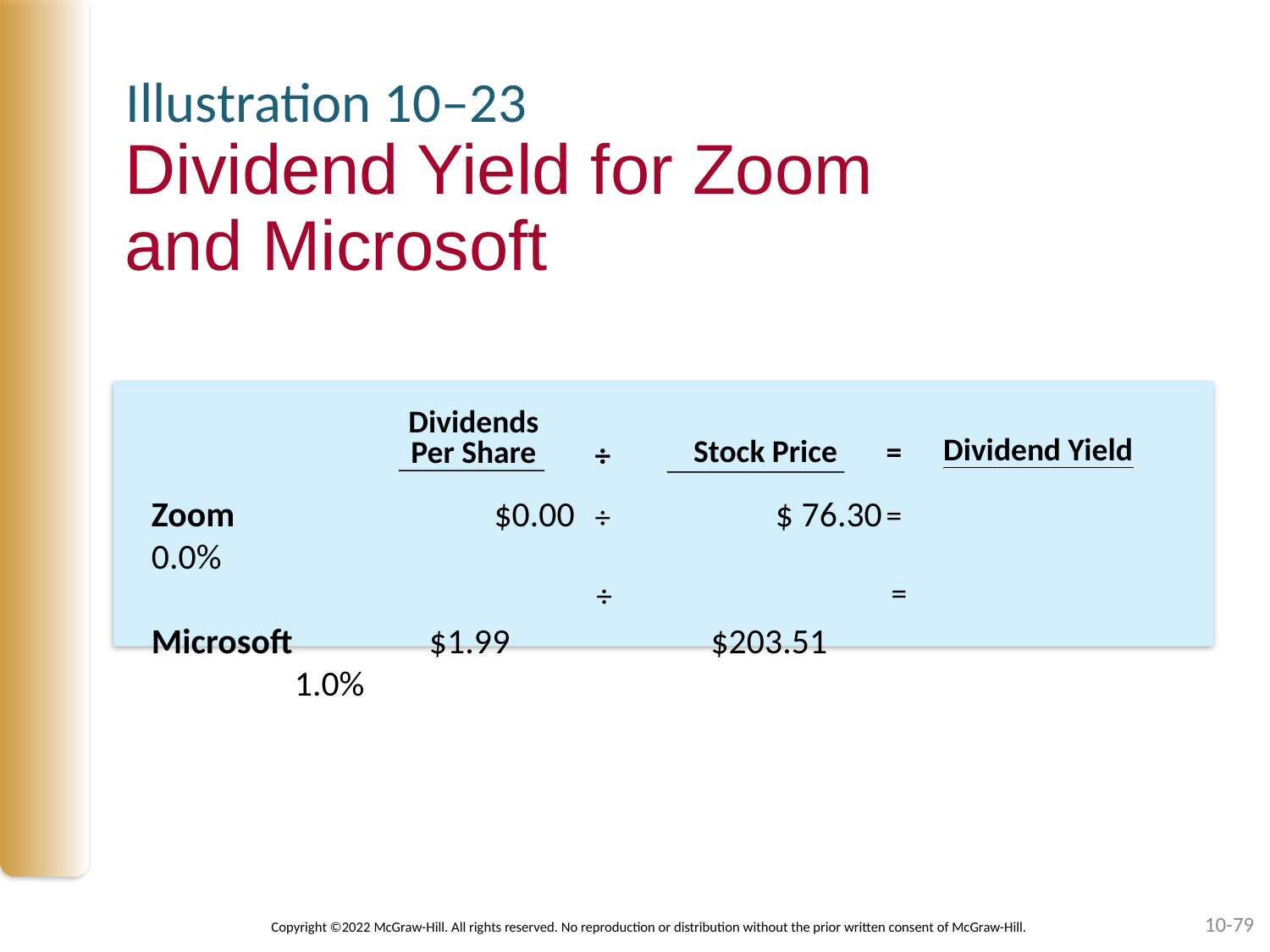

Illustration 10–23
# Dividend Yield for Zoom and Microsoft

Dividends Per Share
=
=
=
÷
÷
÷
Dividend Yield

Stock Price

Zoom		           $0.00                         $ 76.30                       0.0%

Microsoft                 $1.99                         $203.51			  1.0%
10-79
Copyright ©2022 McGraw-Hill. All rights reserved. No reproduction or distribution without the prior written consent of McGraw-Hill.